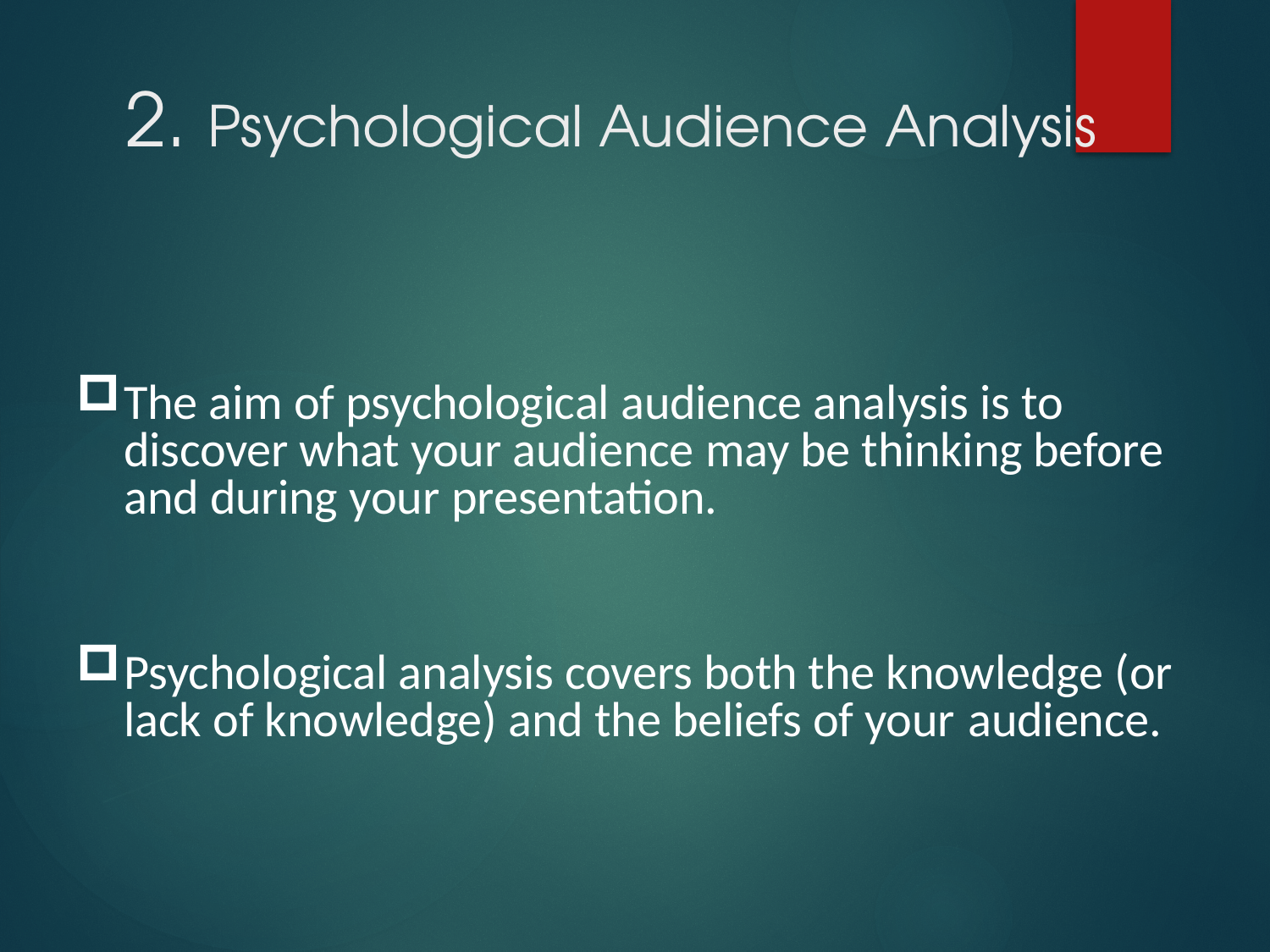

# 2. Psychological Audience Analysis
The aim of psychological audience analysis is to  discover what your audience may be thinking before  and during your presentation.

Psychological analysis covers both the knowledge (or  lack of knowledge) and the beliefs of your audience.